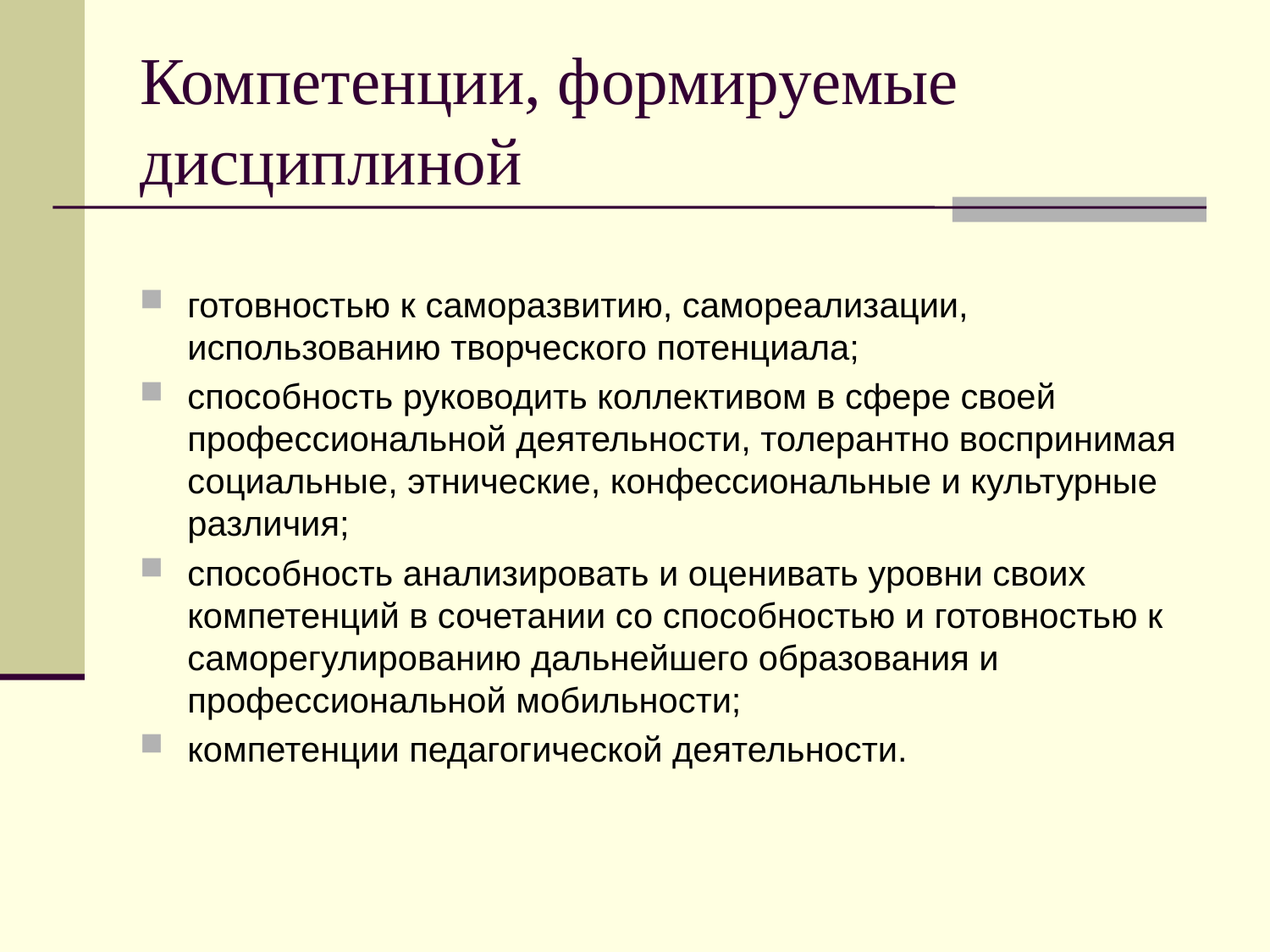

# Компетенции, формируемые дисциплиной
готовностью к саморазвитию, самореализации, использованию творческого потенциала;
способность руководить коллективом в сфере своей профессиональной деятельности, толерантно воспринимая социальные, этнические, конфессиональные и культурные различия;
способность анализировать и оценивать уровни своих компетенций в сочетании со способностью и готовностью к саморегулированию дальнейшего образования и профессиональной мобильности;
компетенции педагогической деятельности.